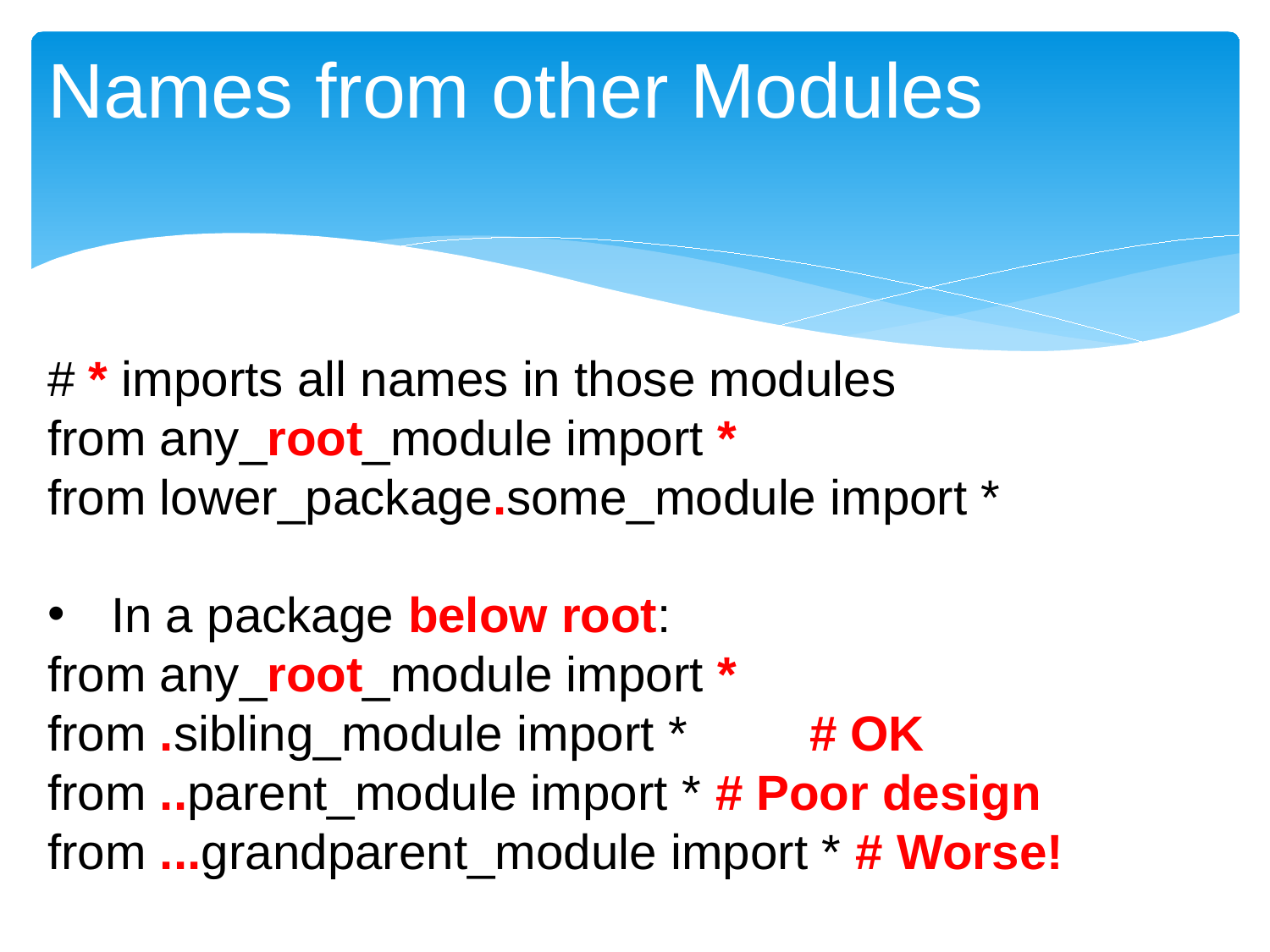

# Names from other Modules
# * imports all names in those modules
from any_root_module import *
from lower_package.some_module import *

In a package below root:
from any_root_module import *
from .sibling_module import *	# OK
from ..parent_module import * # Poor design
from ...grandparent_module import * # Worse!